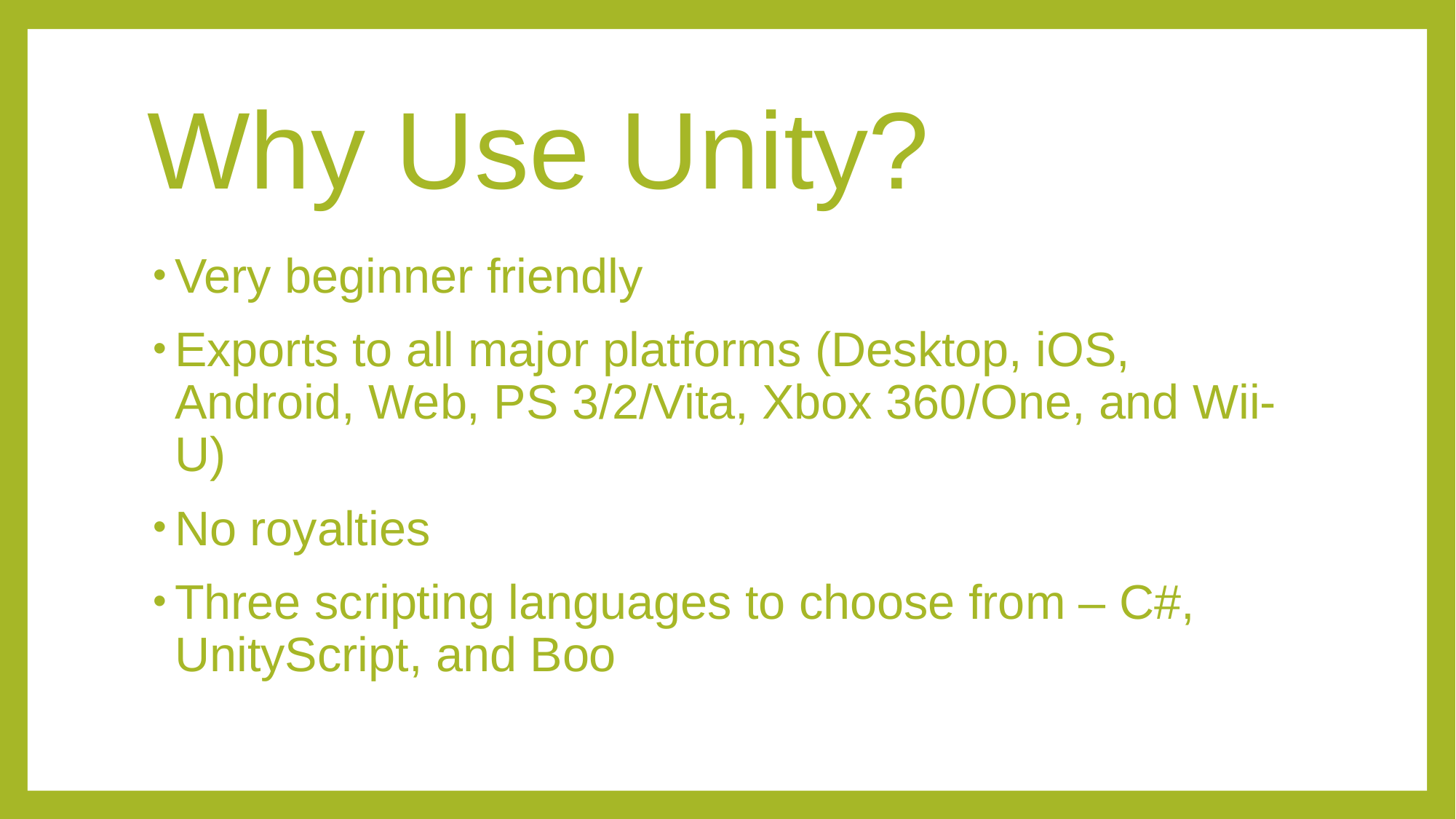

# Why Use Unity?
Very beginner friendly
Exports to all major platforms (Desktop, iOS, Android, Web, PS 3/2/Vita, Xbox 360/One, and Wii-U)
No royalties
Three scripting languages to choose from – C#, UnityScript, and Boo